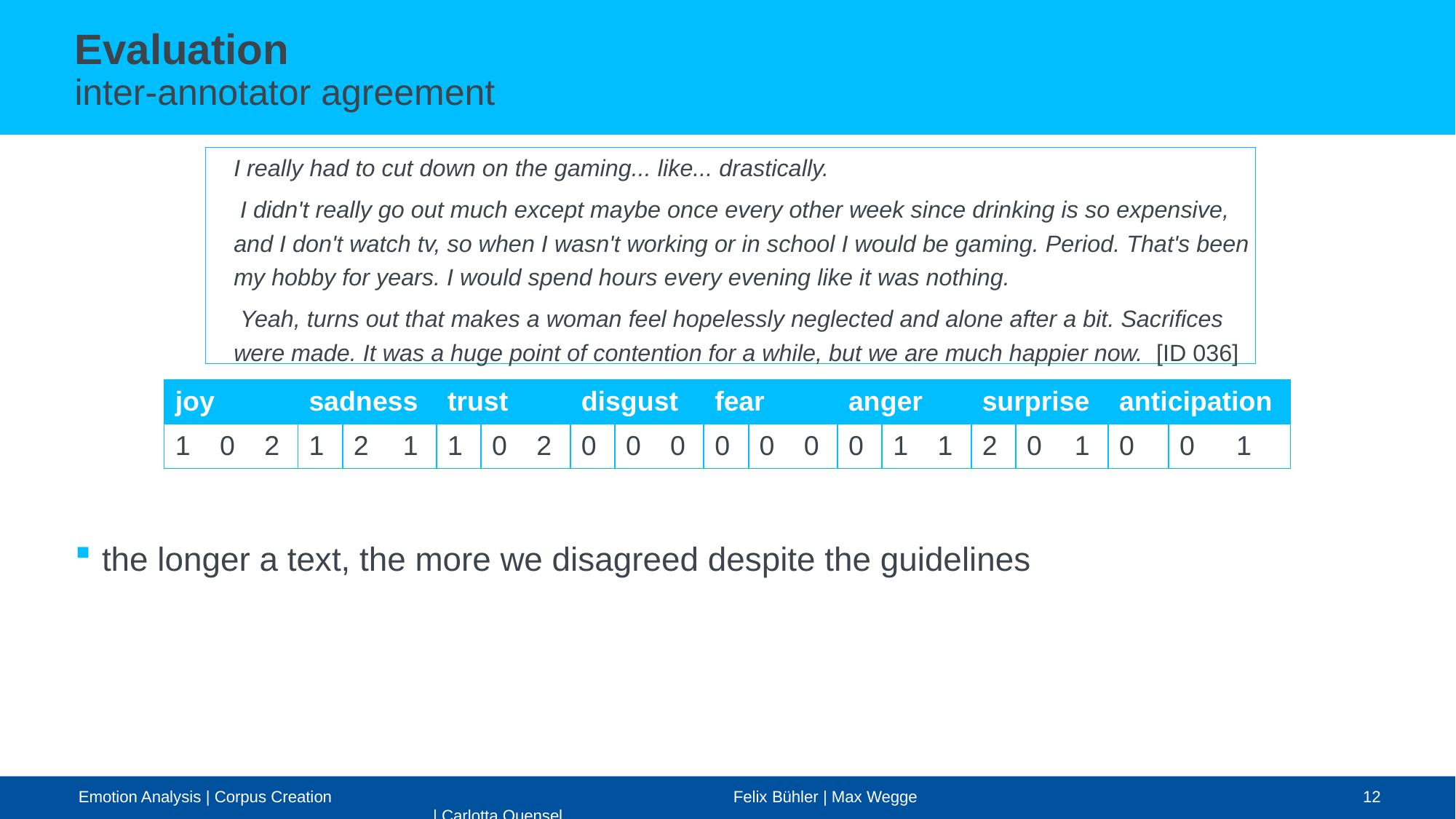

Evaluation
inter-annotator agreement
I really had to cut down on the gaming... like... drastically.
 I didn't really go out much except maybe once every other week since drinking is so expensive, and I don't watch tv, so when I wasn't working or in school I would be gaming. Period. That's been my hobby for years. I would spend hours every evening like it was nothing.
 Yeah, turns out that makes a woman feel hopelessly neglected and alone after a bit. Sacrifices were made. It was a huge point of contention for a while, but we are much happier now.  [ID 036]
| joy |  |  | sadness |  | sadness | trust |  |  | disgust |  | disgust | fear |  | fear | anger |  |  | surprise |  |  | anticipation |  |  |
| --- | --- | --- | --- | --- | --- | --- | --- | --- | --- | --- | --- | --- | --- | --- | --- | --- | --- | --- | --- | --- | --- | --- | --- |
| 1 | 0 | 2 | 1 | 2 | 1 | 1 | 0 | 2 | 0 | 0 | 0 | 0 | 0 | 0 | 0 | 1 | 1 | 2 | 0 | 1 | 0 | 0 | 1 |
the longer a text, the more we disagreed despite the guidelines
Emotion Analysis | Corpus Creation				Felix Bühler | Max Wegge | Carlotta Quensel
12